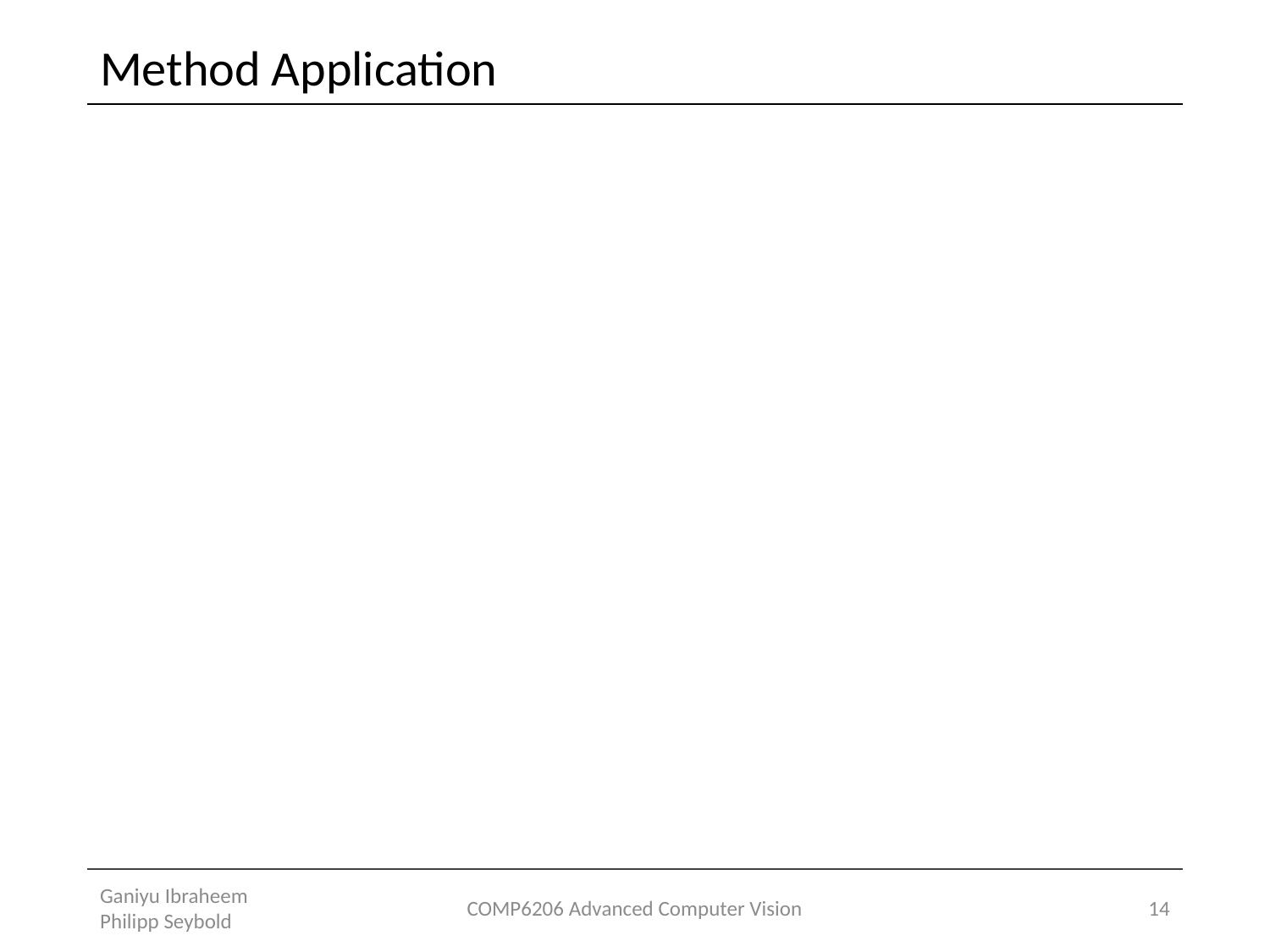

# Method Application

Ganiyu Ibraheem  Philipp Seybold
COMP6206 Advanced Computer Vision
14